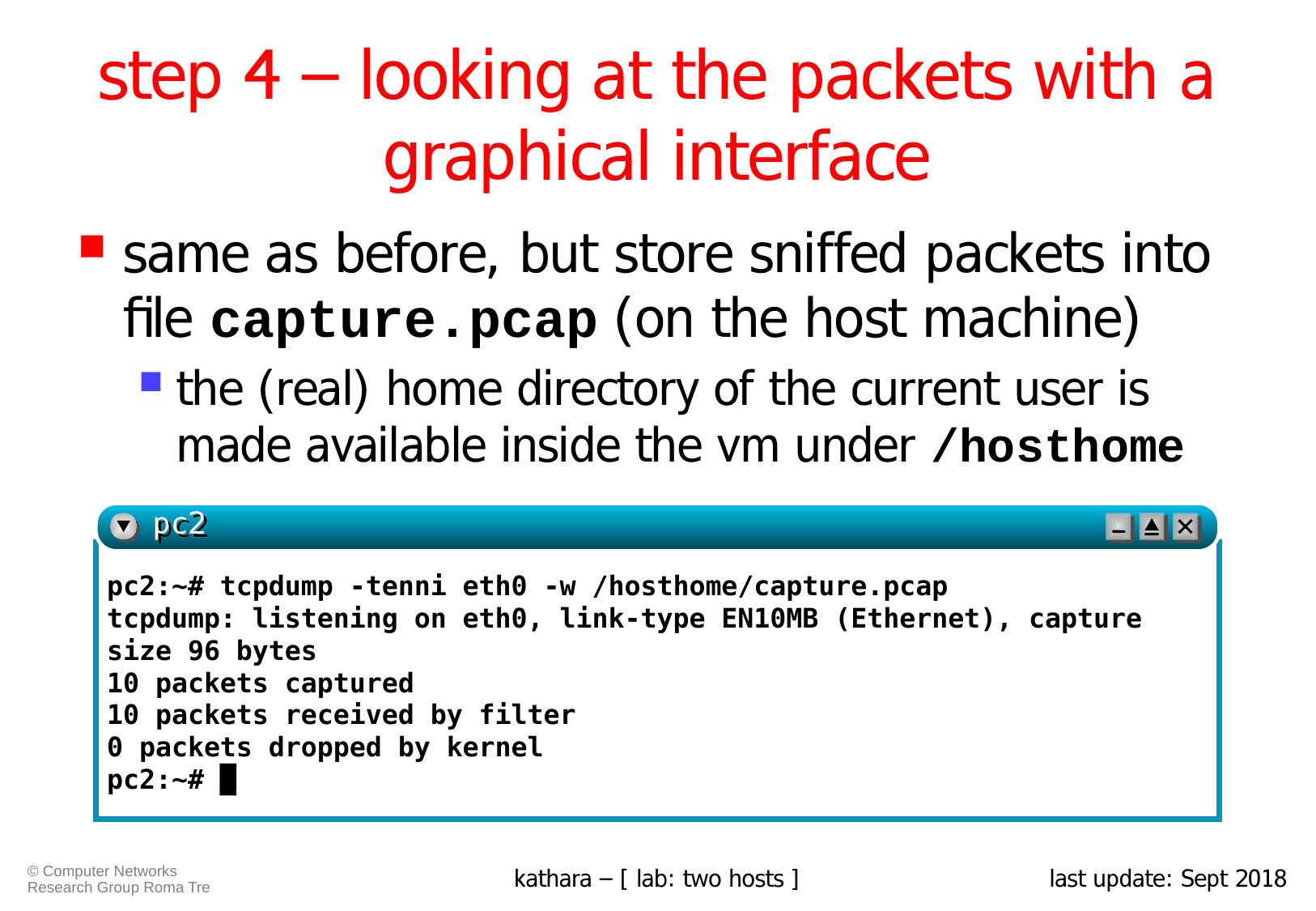

# step 4 – looking at the packets with a graphical interface
same as before, but store sniffed packets into file capture.pcap (on the host machine)
the (real) home directory of the current user is made available inside the vm under /hosthome

pc2

pc2:~# tcpdump -tenni eth0 -w /hosthome/capture.pcap
tcpdump: listening on eth0, link-type EN10MB (Ethernet), capture size 96 bytes
10 packets captured
10 packets received by filter
0 packets dropped by kernel
pc2:~# █
kathara – [ lab: two hosts ]
last update: Sept 2018